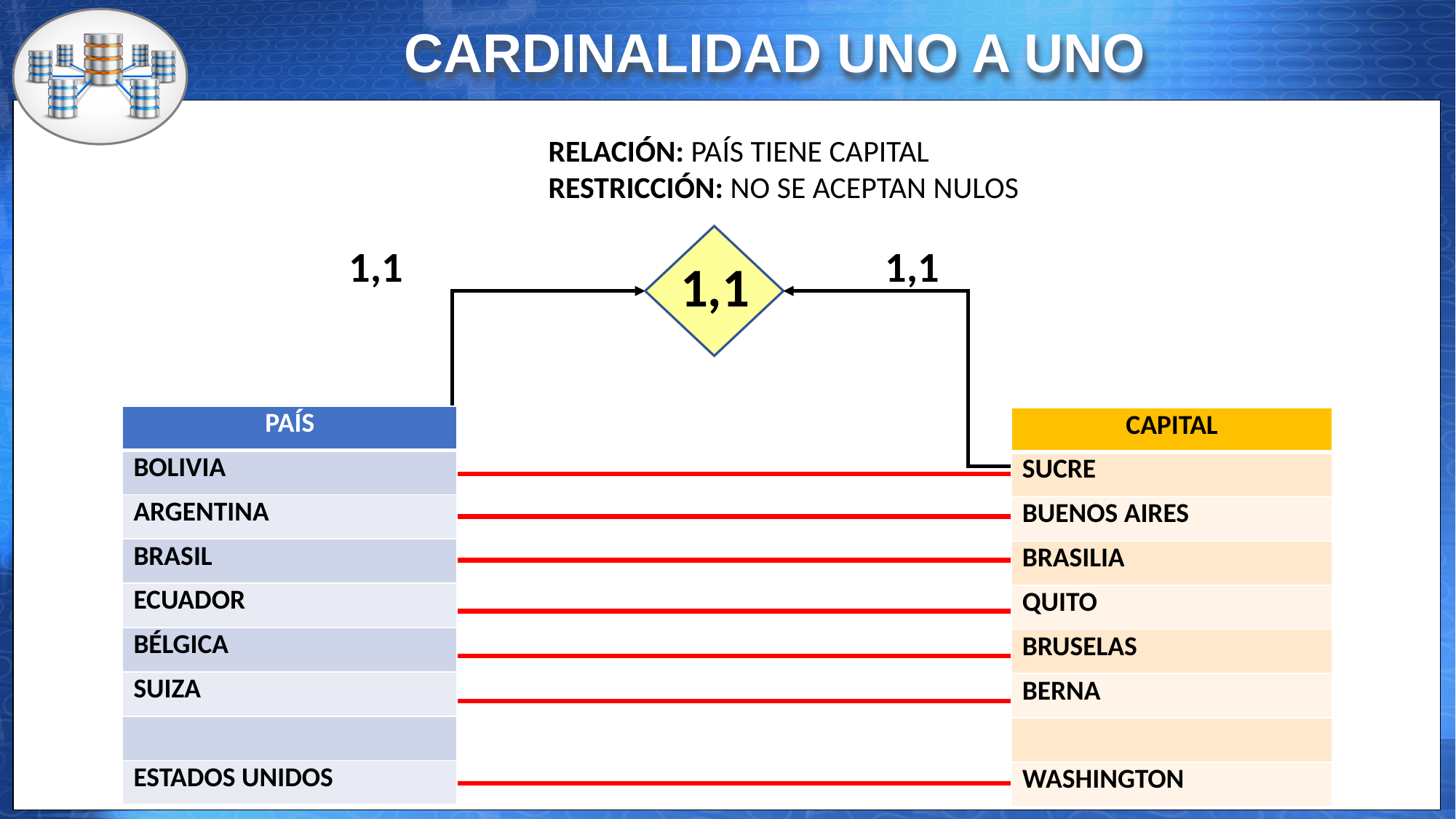

CARDINALIDAD UNO A UNO
RELACIÓN: PAÍS TIENE CAPITAL
RESTRICCIÓN: NO SE ACEPTAN NULOS

1,1
1,1
1,1
| PAÍS |
| --- |
| BOLIVIA |
| ARGENTINA |
| BRASIL |
| ECUADOR |
| BÉLGICA |
| SUIZA |
|  |
| ESTADOS UNIDOS |
| CAPITAL |
| --- |
| SUCRE |
| BUENOS AIRES |
| BRASILIA |
| QUITO |
| BRUSELAS |
| BERNA |
|  |
| WASHINGTON |